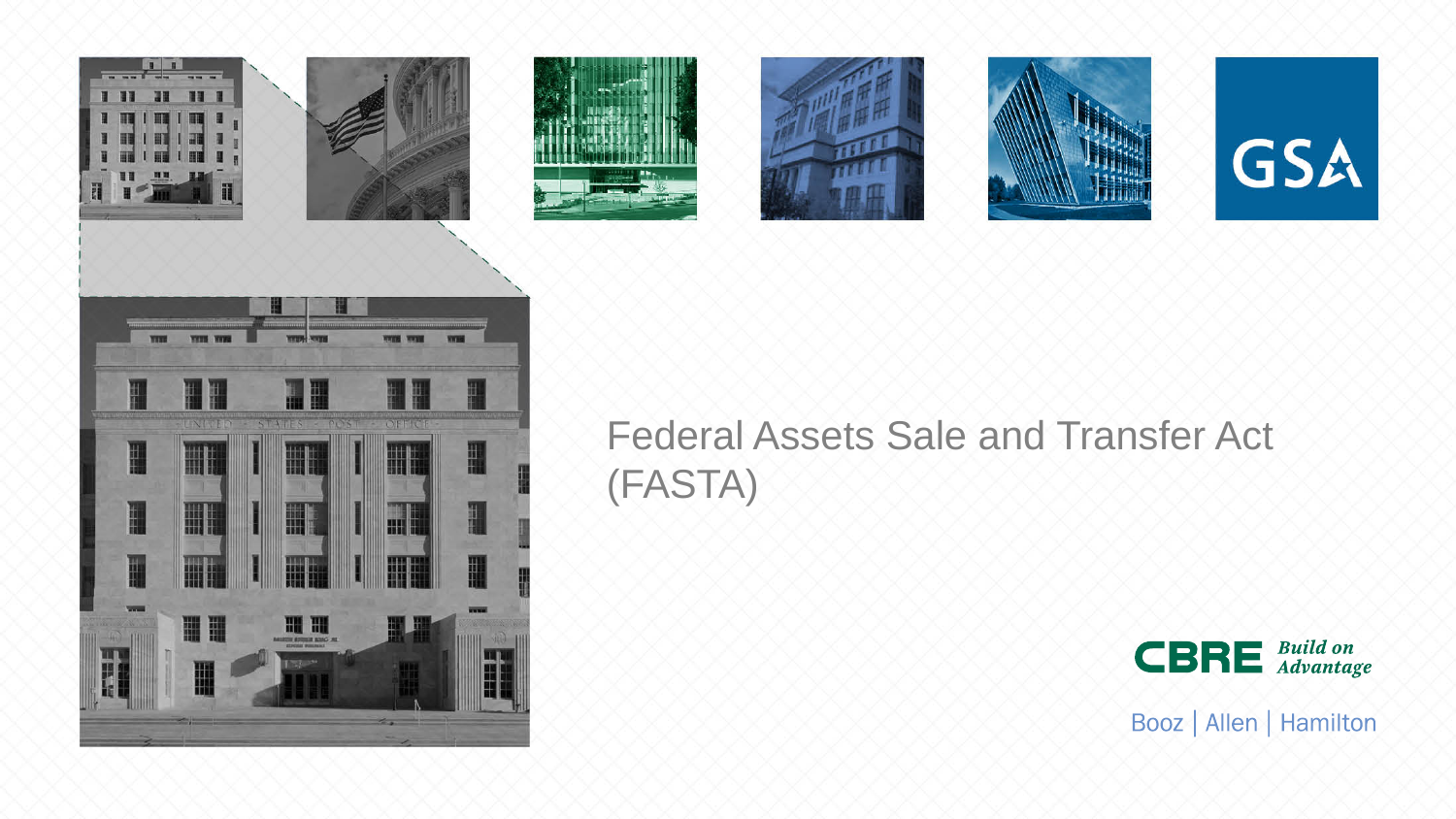

Federal Assets Sale and Transfer Act (FASTA)